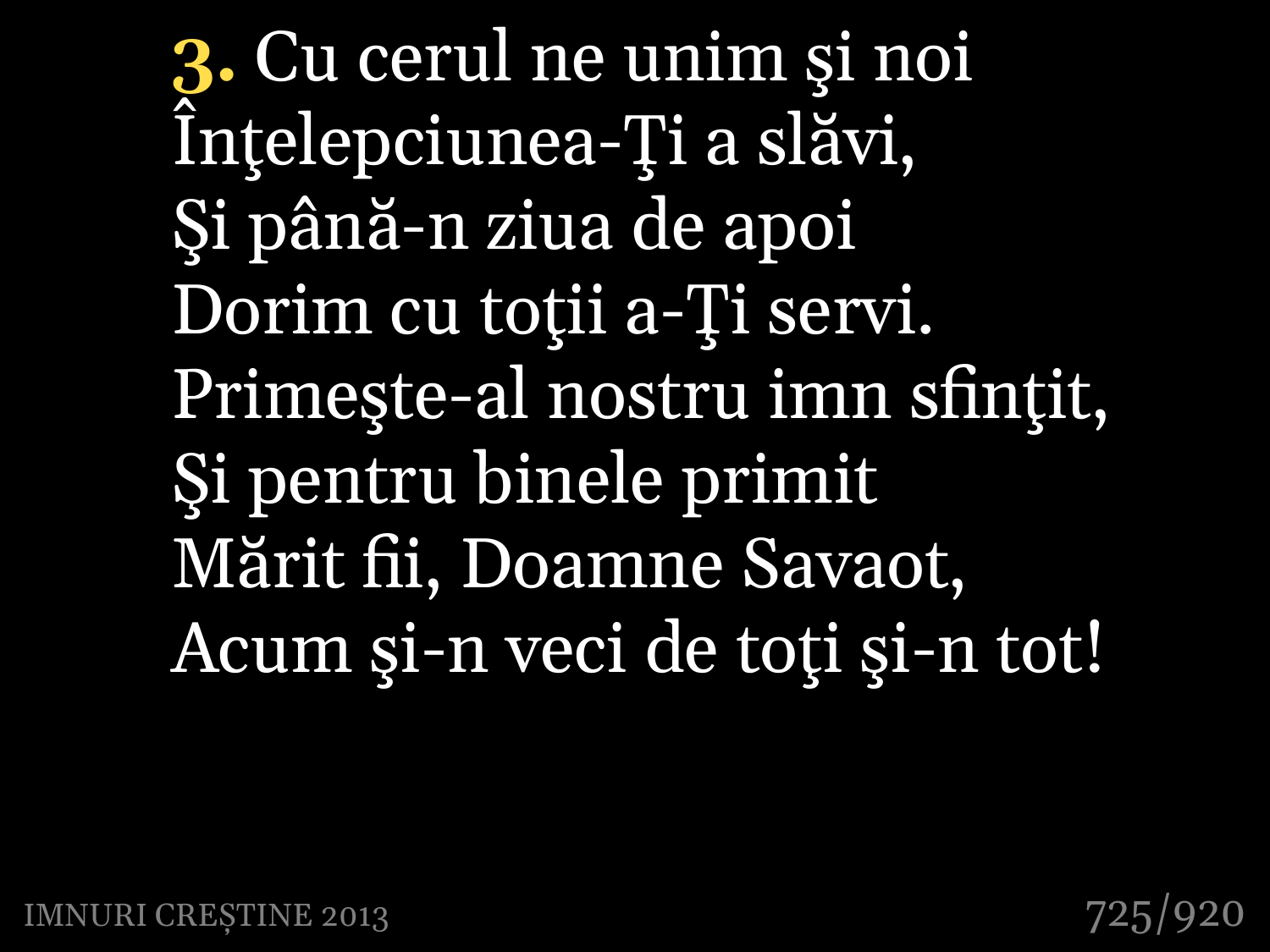

3. Cu cerul ne unim şi noi
Înţelepciunea-Ţi a slăvi,
Şi până-n ziua de apoi
Dorim cu toţii a-Ţi servi.
Primeşte-al nostru imn sfinţit,
Şi pentru binele primit
Mărit fii, Doamne Savaot,
Acum şi-n veci de toţi şi-n tot!
725/920
IMNURI CREȘTINE 2013